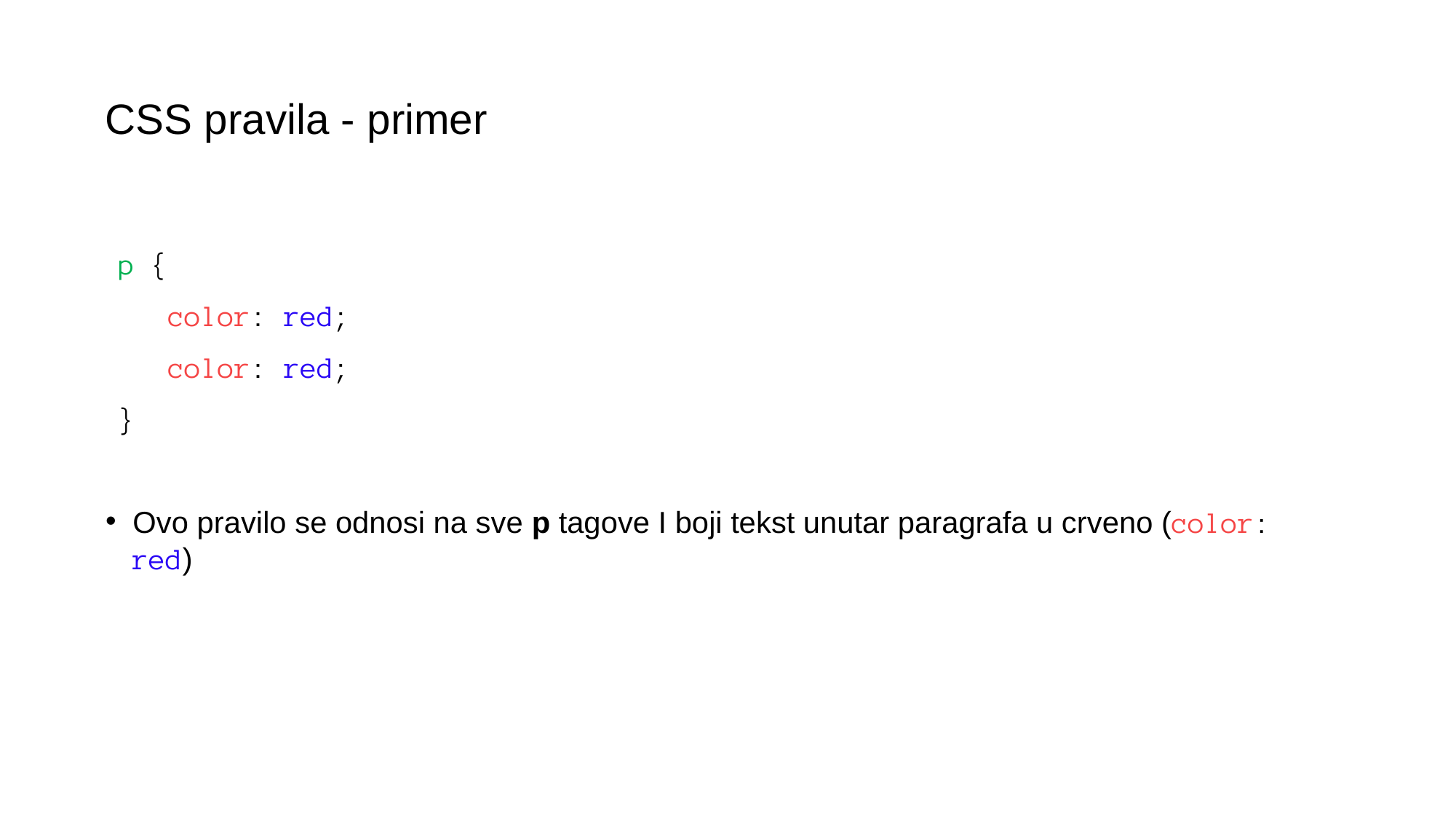

CSS pravila - primer

p {
   color: red;
   color: red;
}

Ovo pravilo se odnosi na sve p tagove I boji tekst unutar paragrafa u crveno (color: red)